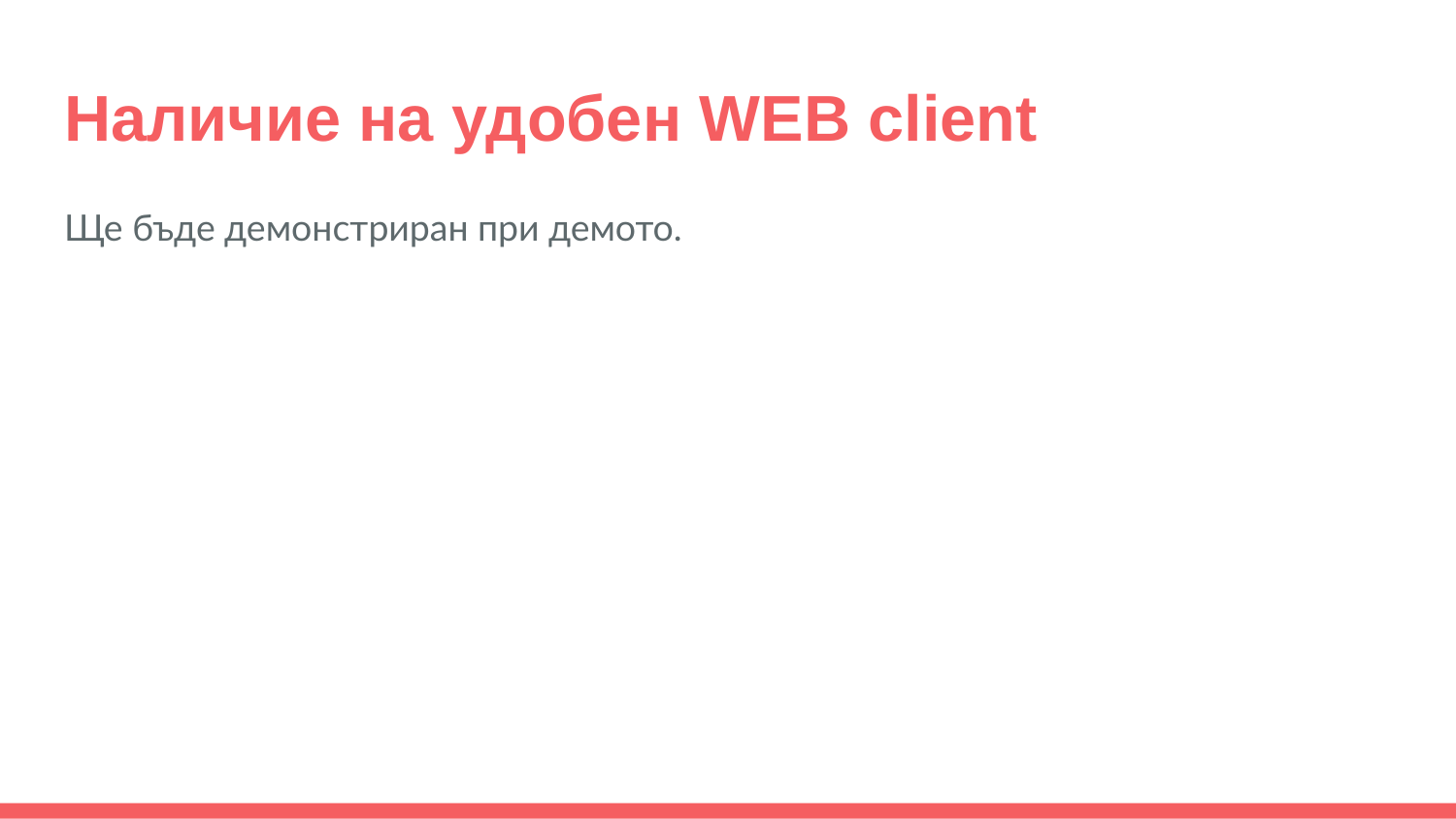

# Наличие на удобен WEB client
Ще бъде демонстриран при демото.